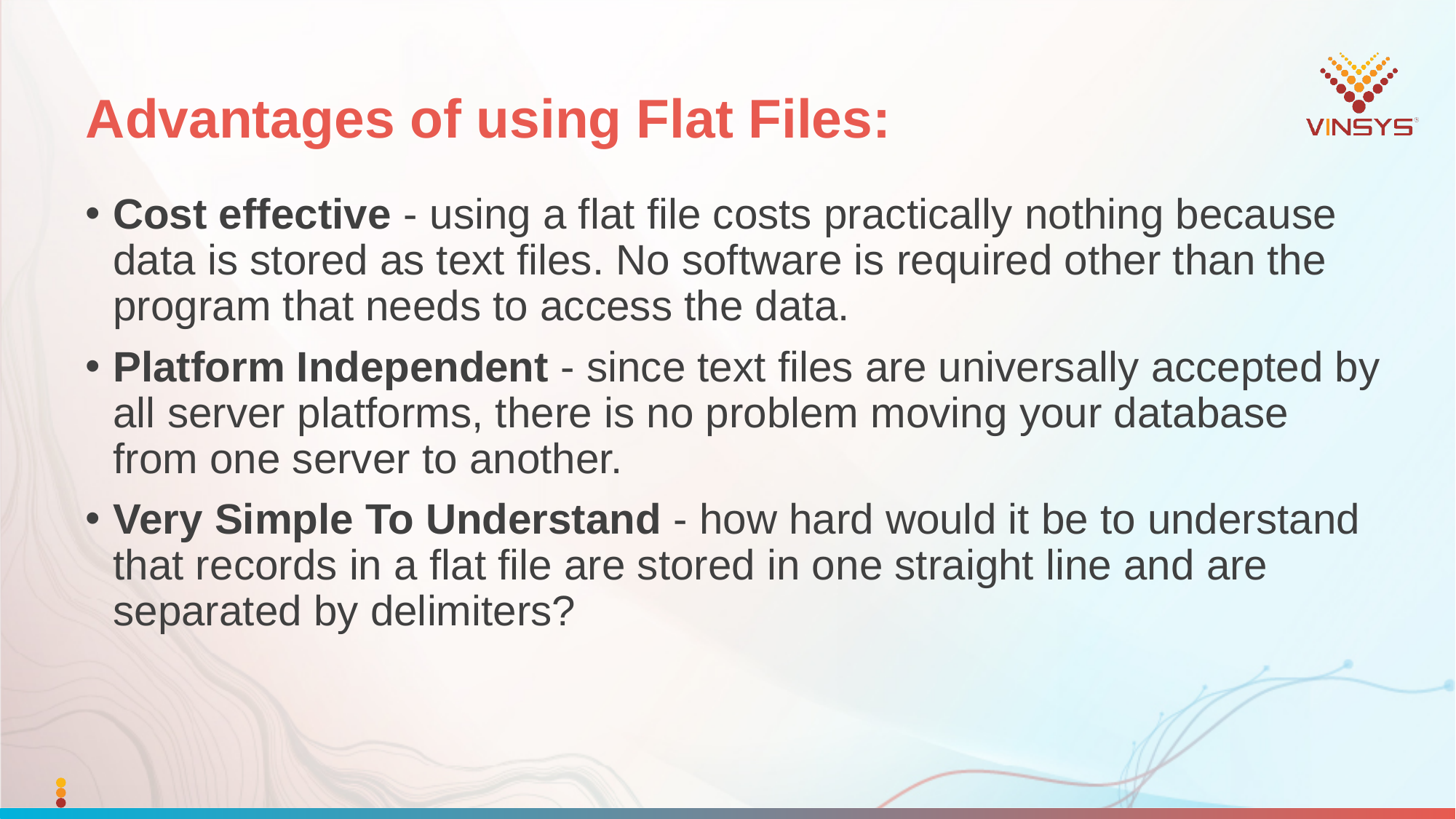

# Advantages of using Flat Files:
Cost effective - using a flat file costs practically nothing because data is stored as text files. No software is required other than the program that needs to access the data.
Platform Independent - since text files are universally accepted by all server platforms, there is no problem moving your database from one server to another.
Very Simple To Understand - how hard would it be to understand that records in a flat file are stored in one straight line and are separated by delimiters?